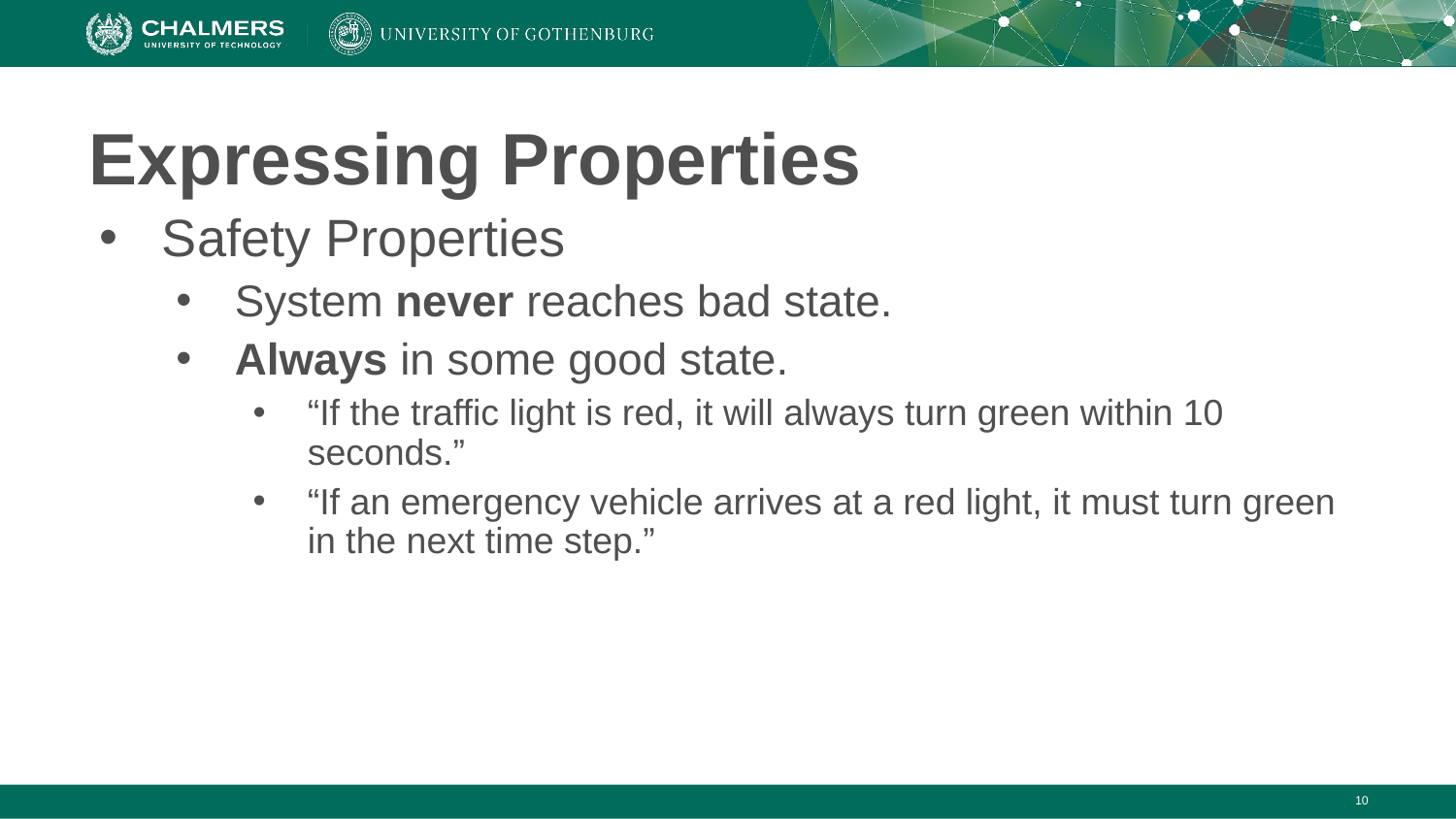

# Expressing Properties
Safety Properties
System never reaches bad state.
Always in some good state.
“If the traffic light is red, it will always turn green within 10 seconds.”
“If an emergency vehicle arrives at a red light, it must turn green in the next time step.”
10